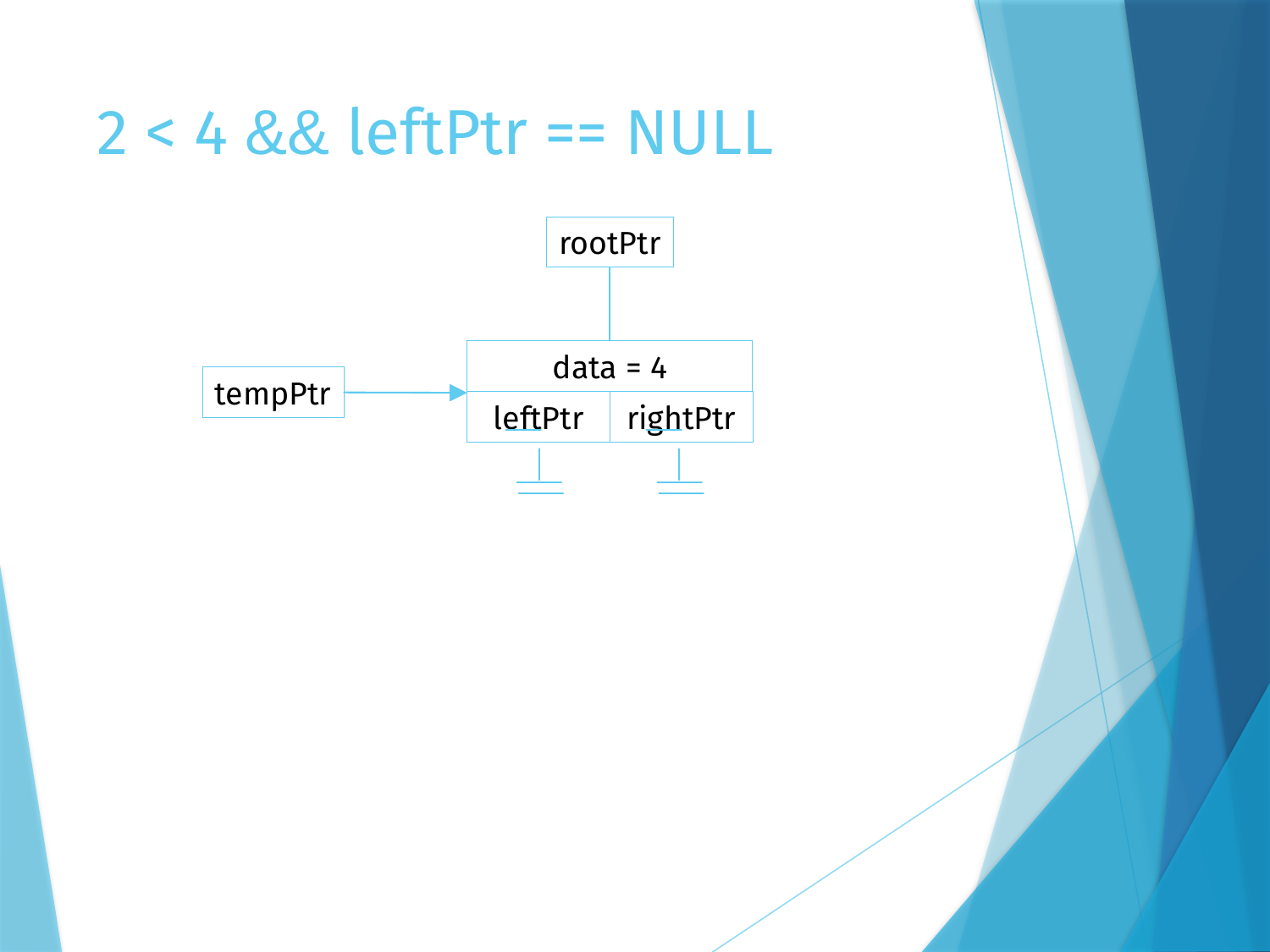

# 2 < 4 && leftPtr == NULL
rootPtr
data = 4
leftPtr
rightPtr
tempPtr